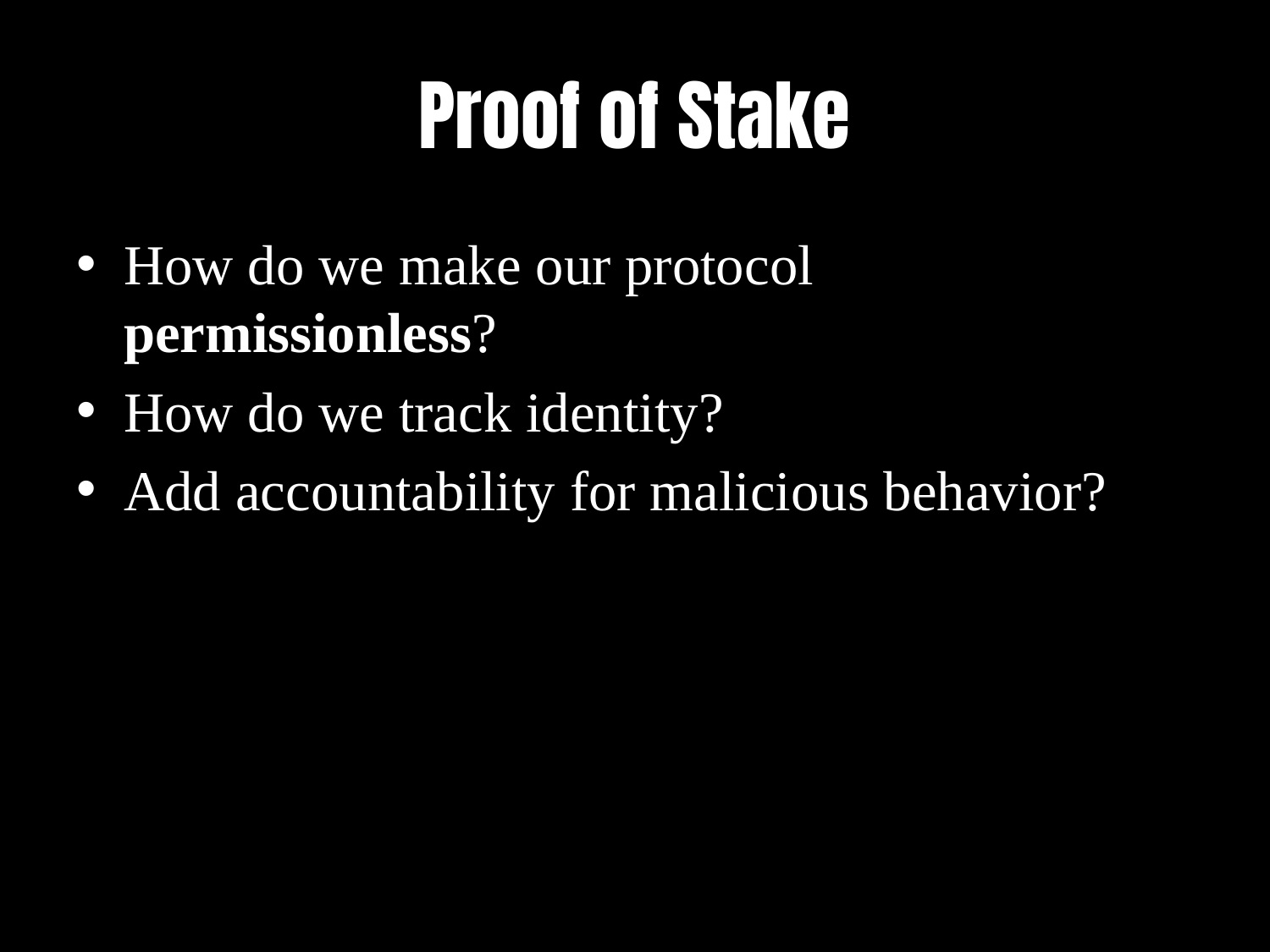

# Proof of Stake
How do we make our protocol permissionless?
How do we track identity?
Add accountability for malicious behavior?